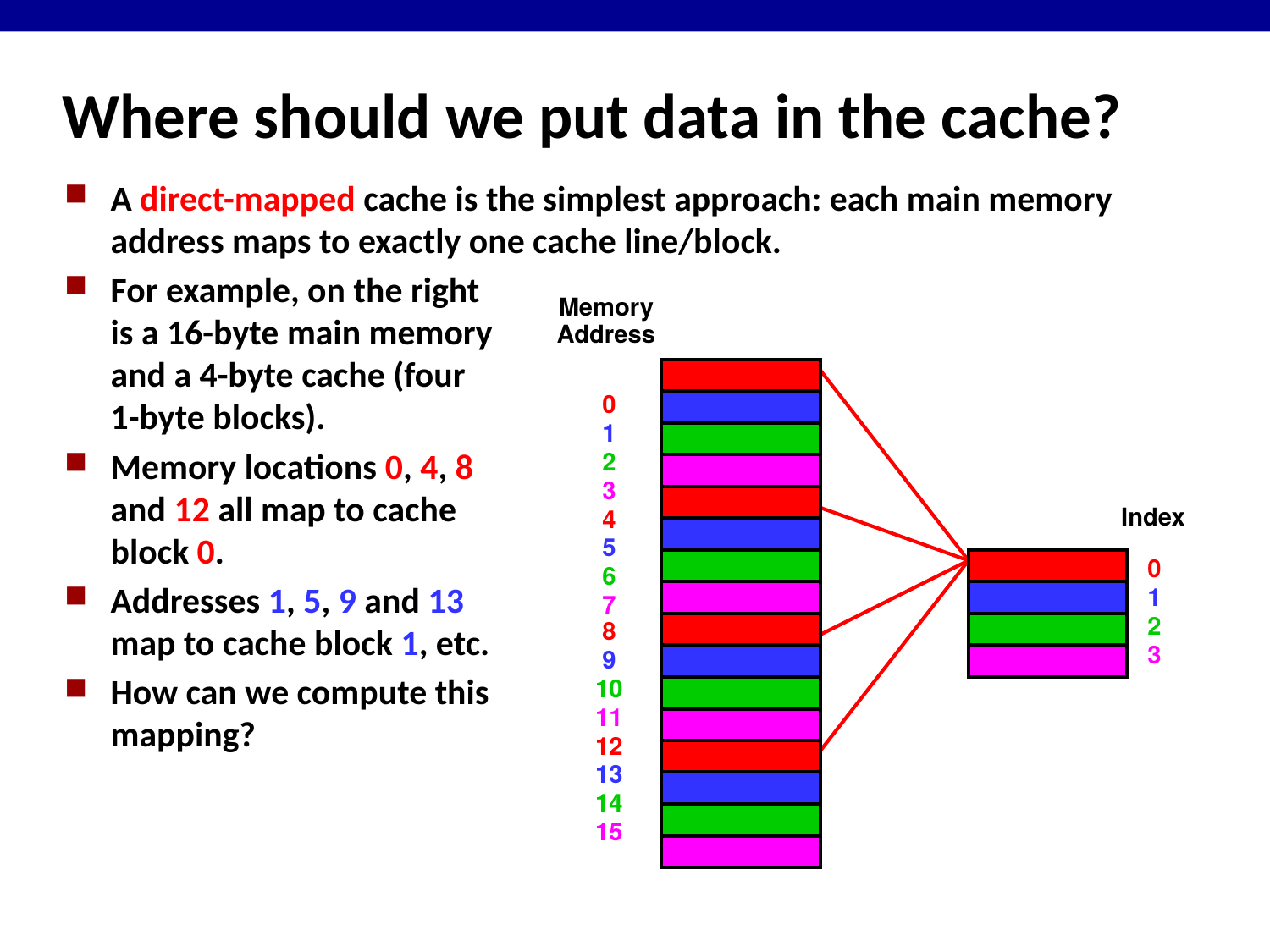

# Where should we put data in the cache?
A direct-mapped cache is the simplest approach: each main memory address maps to exactly one cache line/block.
For example, on the right
	is a 16-byte main memory
	and a 4-byte cache (four
	1-byte blocks).
Memory locations 0, 4, 8
	and 12 all map to cache
	block 0.
Addresses 1, 5, 9 and 13
	map to cache block 1, etc.
How can we compute this
	mapping?
Memory
Address

0
1
2
3
4
5
6
7
8
9
10
11
12
13
14
15

Index

0
1
2
3